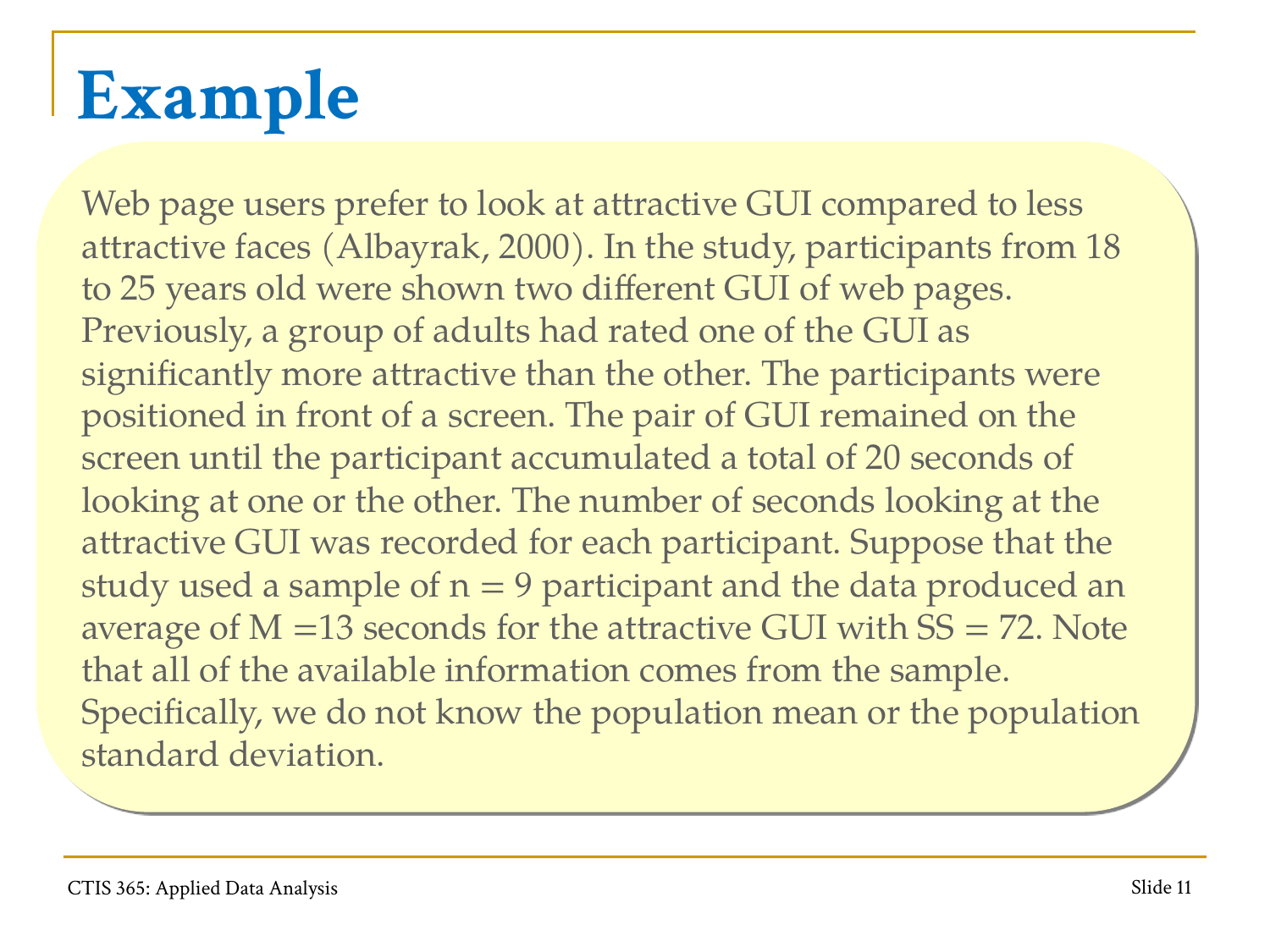

# Example
Web page users prefer to look at attractive GUI compared to less attractive faces (Albayrak, 2000). In the study, participants from 18 to 25 years old were shown two different GUI of web pages. Previously, a group of adults had rated one of the GUI as significantly more attractive than the other. The participants were positioned in front of a screen. The pair of GUI remained on the screen until the participant accumulated a total of 20 seconds of looking at one or the other. The number of seconds looking at the attractive GUI was recorded for each participant. Suppose that the study used a sample of n = 9 participant and the data produced an average of M =13 seconds for the attractive GUI with SS = 72. Note that all of the available information comes from the sample. Specifically, we do not know the population mean or the population standard deviation.
Slide 11